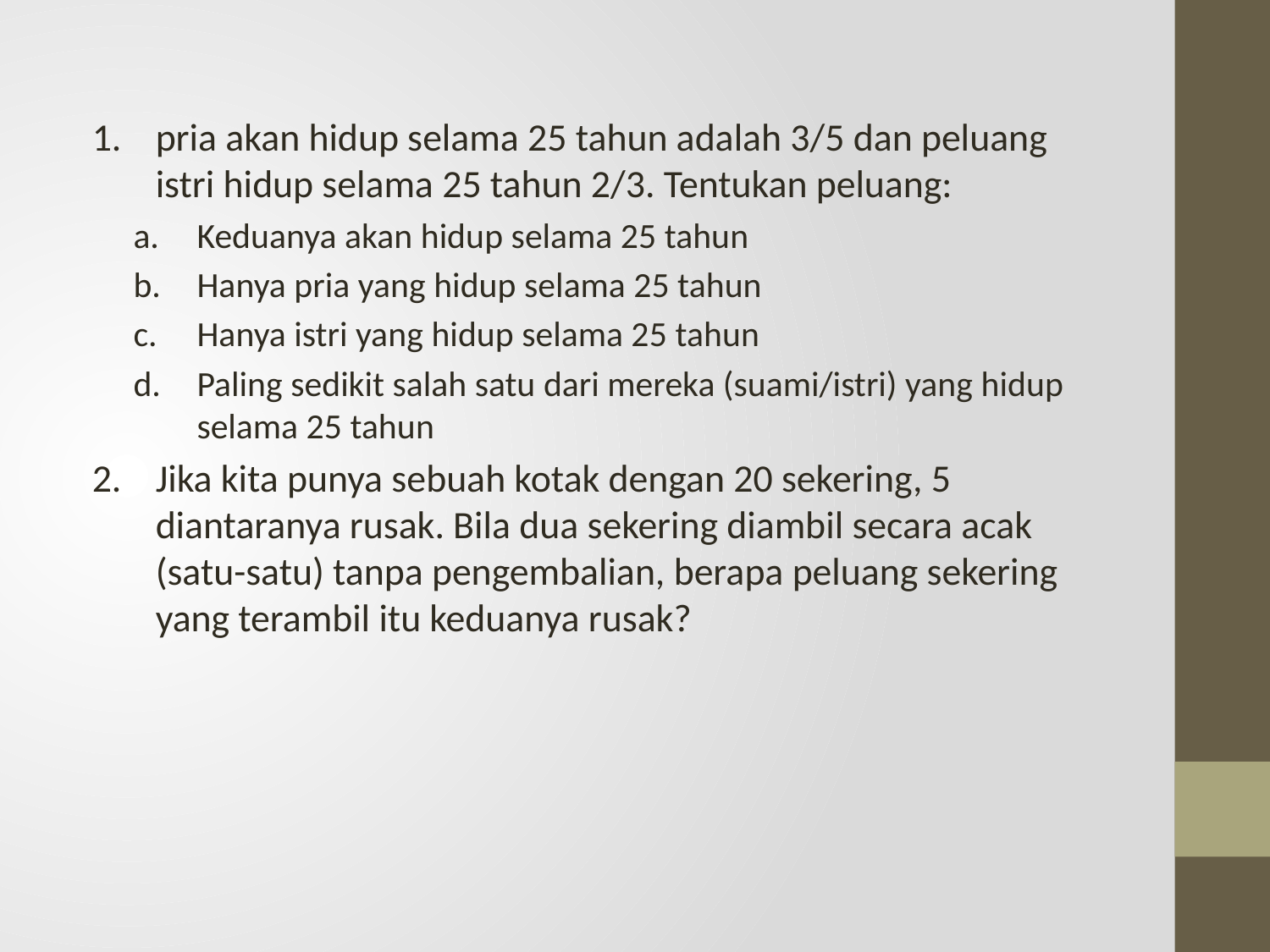

pria akan hidup selama 25 tahun adalah 3/5 dan peluang istri hidup selama 25 tahun 2/3. Tentukan peluang:
Keduanya akan hidup selama 25 tahun
Hanya pria yang hidup selama 25 tahun
Hanya istri yang hidup selama 25 tahun
Paling sedikit salah satu dari mereka (suami/istri) yang hidup selama 25 tahun
Jika kita punya sebuah kotak dengan 20 sekering, 5 diantaranya rusak. Bila dua sekering diambil secara acak (satu-satu) tanpa pengembalian, berapa peluang sekering yang terambil itu keduanya rusak?